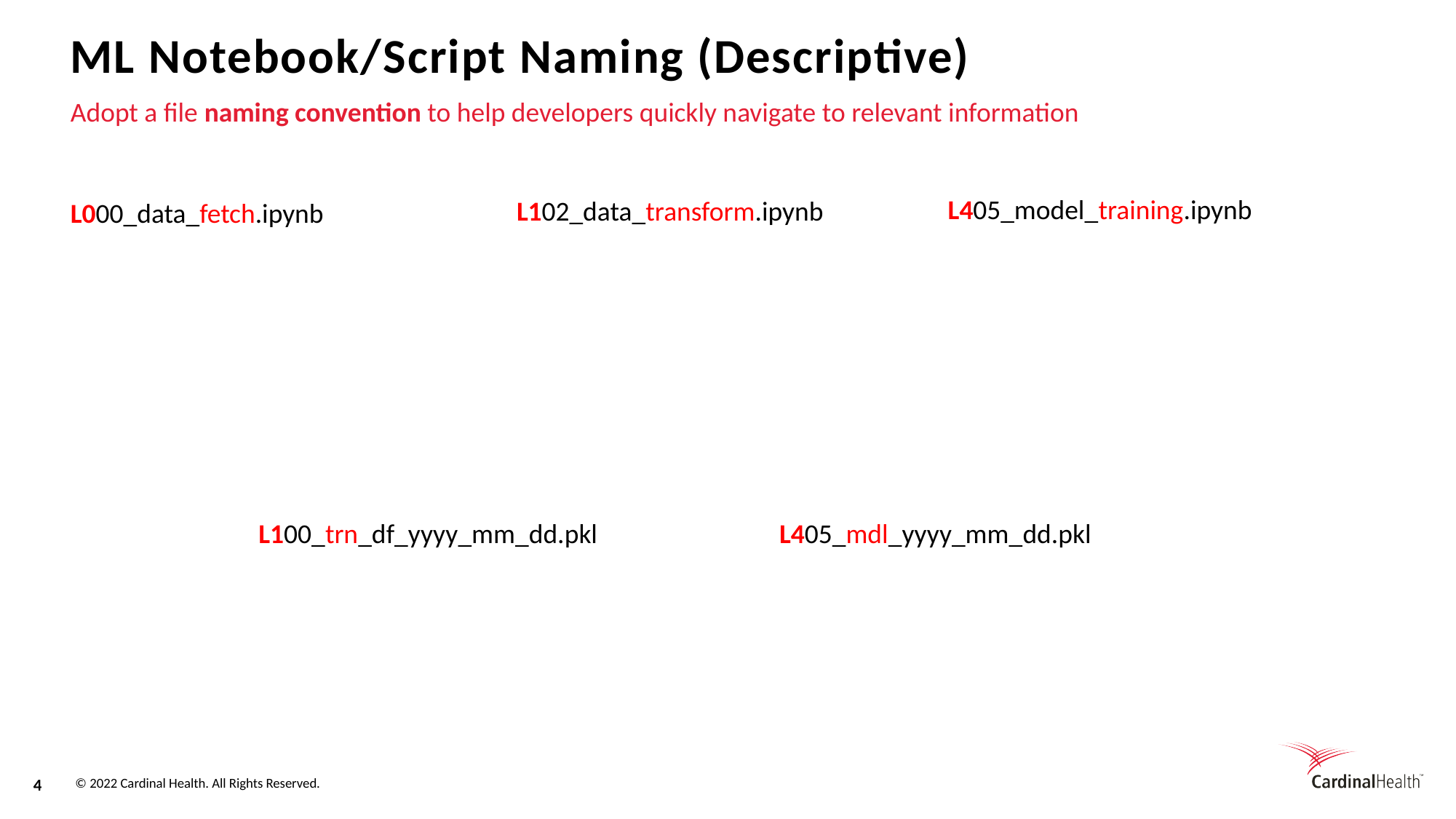

ML Notebook/Script Naming (Descriptive)
Adopt a file naming convention to help developers quickly navigate to relevant information
L405_model_training.ipynb
L102_data_transform.ipynb
L000_data_fetch.ipynb
L405_mdl_yyyy_mm_dd.pkl
L100_trn_df_yyyy_mm_dd.pkl